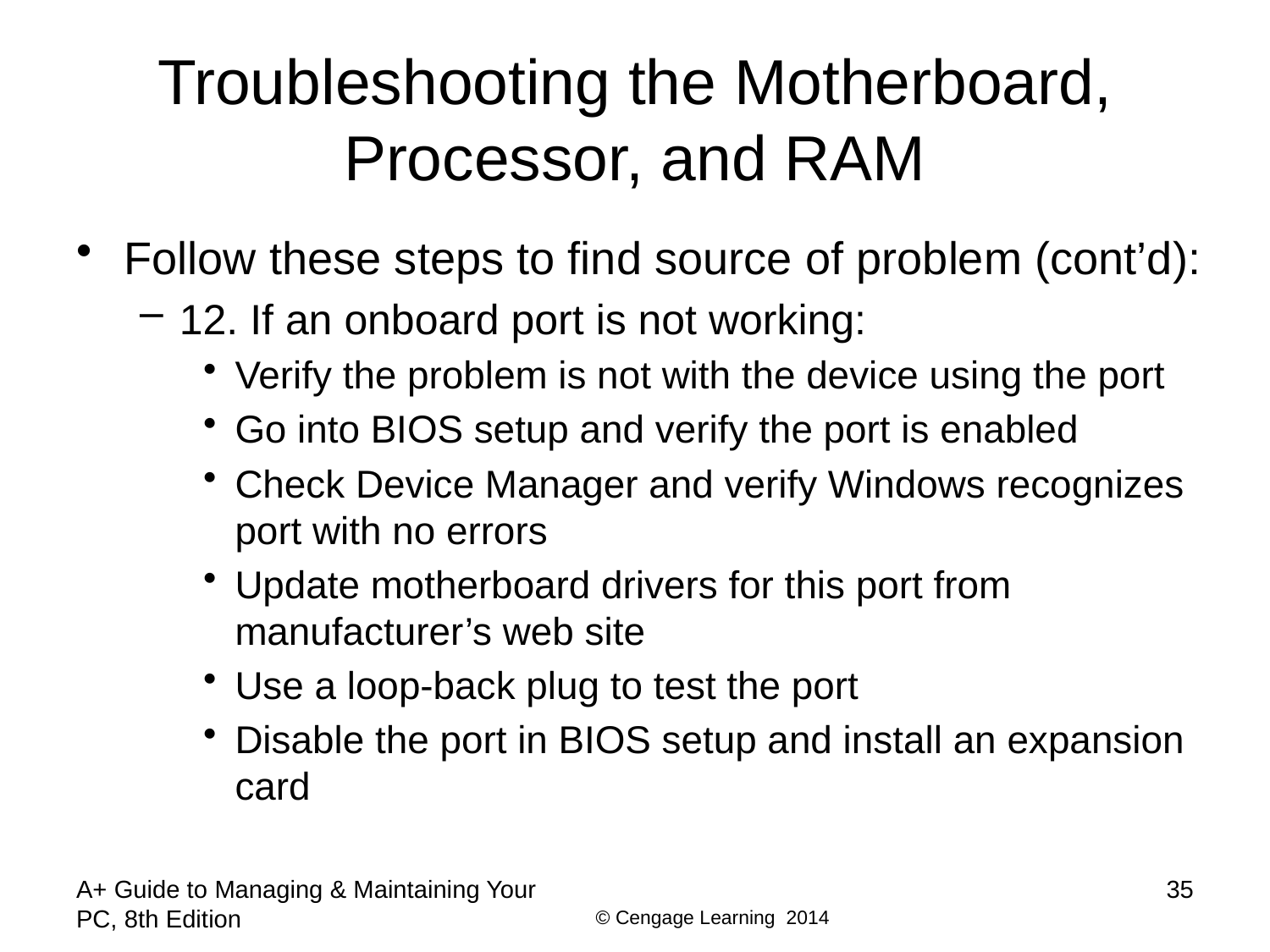

# Troubleshooting the Motherboard, Processor, and RAM
Follow these steps to find source of problem (cont’d):
12. If an onboard port is not working:
Verify the problem is not with the device using the port
Go into BIOS setup and verify the port is enabled
Check Device Manager and verify Windows recognizes port with no errors
Update motherboard drivers for this port from manufacturer’s web site
Use a loop-back plug to test the port
Disable the port in BIOS setup and install an expansion card

A+ Guide to Managing & Maintaining Your PC, 8th Edition
35